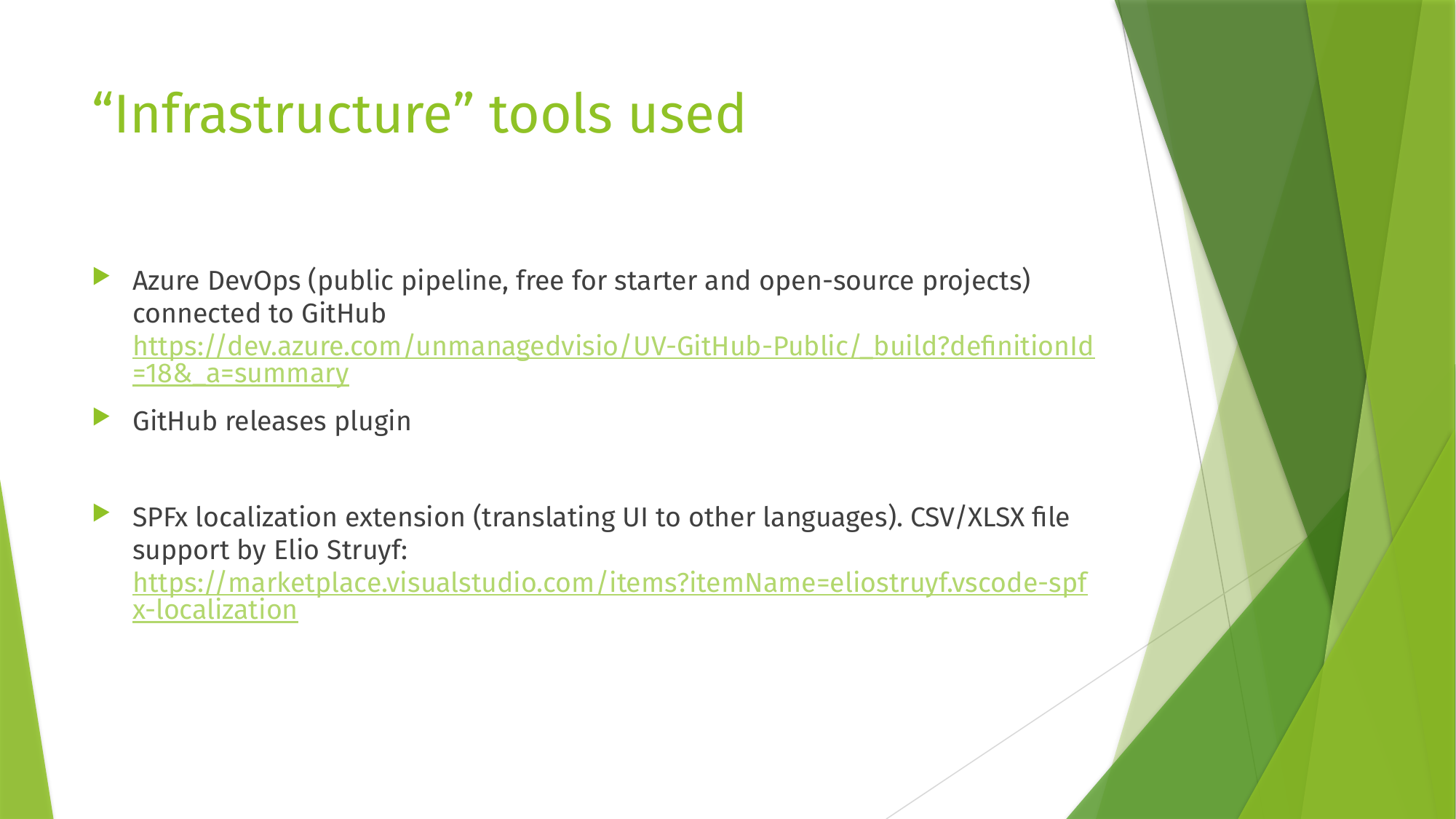

# “Infrastructure” tools used
Azure DevOps (public pipeline, free for starter and open-source projects) connected to GitHub
https://dev.azure.com/unmanagedvisio/UV-GitHub-Public/_build?definitionId=18&_a=summary
GitHub releases plugin

SPFx localization extension (translating UI to other languages). CSV/XLSX file support by Elio Struyf: https://marketplace.visualstudio.com/items?itemName=eliostruyf.vscode-spfx-localization